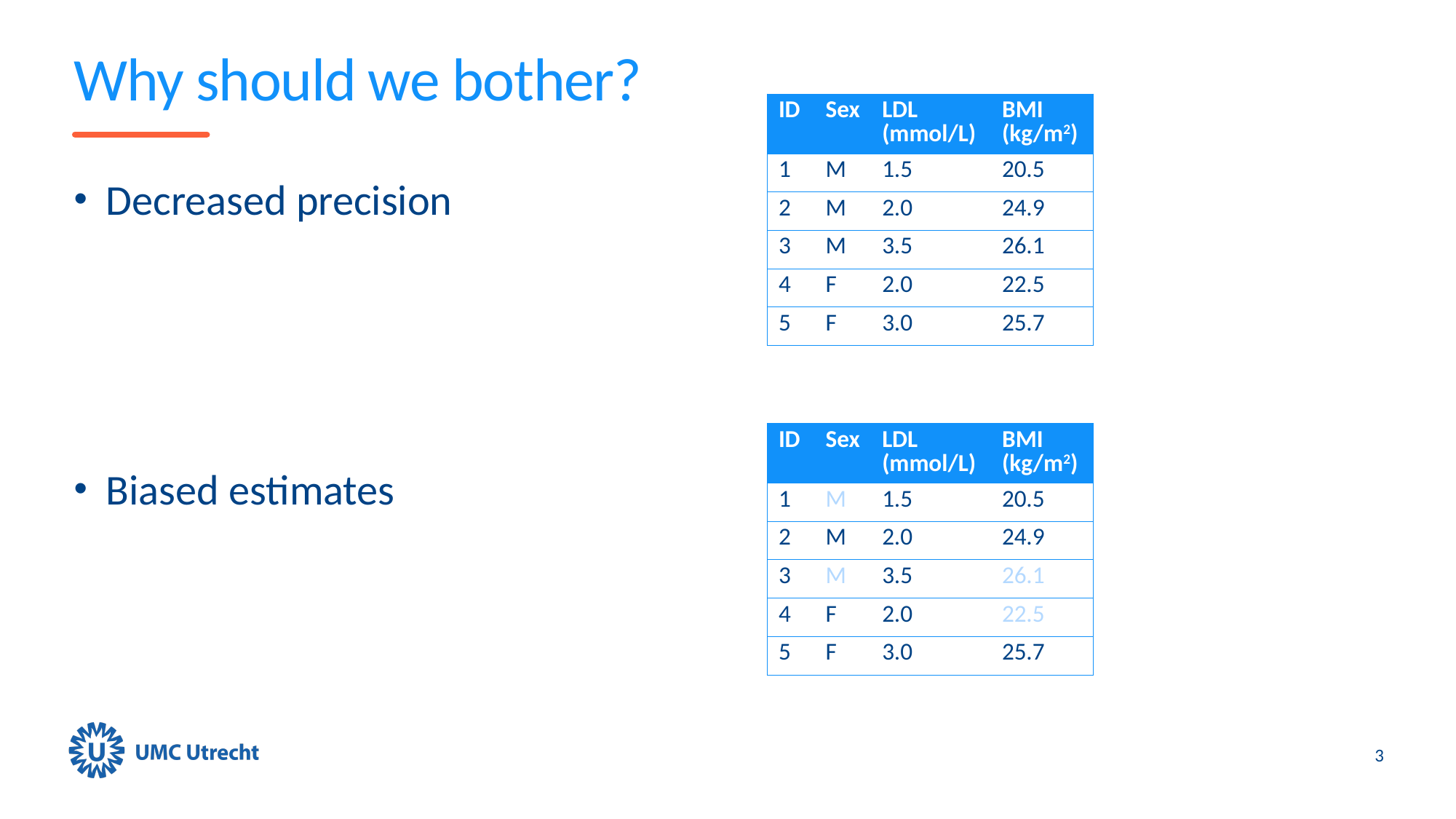

# Why should we bother?
| ID | Sex | LDL (mmol/L) | BMI (kg/m2) |
| --- | --- | --- | --- |
| 1 | M | 1.5 | 20.5 |
| 2 | M | 2.0 | 24.9 |
| 3 | M | 3.5 | 26.1 |
| 4 | F | 2.0 | 22.5 |
| 5 | F | 3.0 | 25.7 |
Decreased precision

Biased estimates
| ID | Sex | LDL (mmol/L) | BMI (kg/m2) |
| --- | --- | --- | --- |
| 1 | M | 1.5 | 20.5 |
| 2 | M | 2.0 | 24.9 |
| 3 | M | 3.5 | 26.1 |
| 4 | F | 2.0 | 22.5 |
| 5 | F | 3.0 | 25.7 |
3